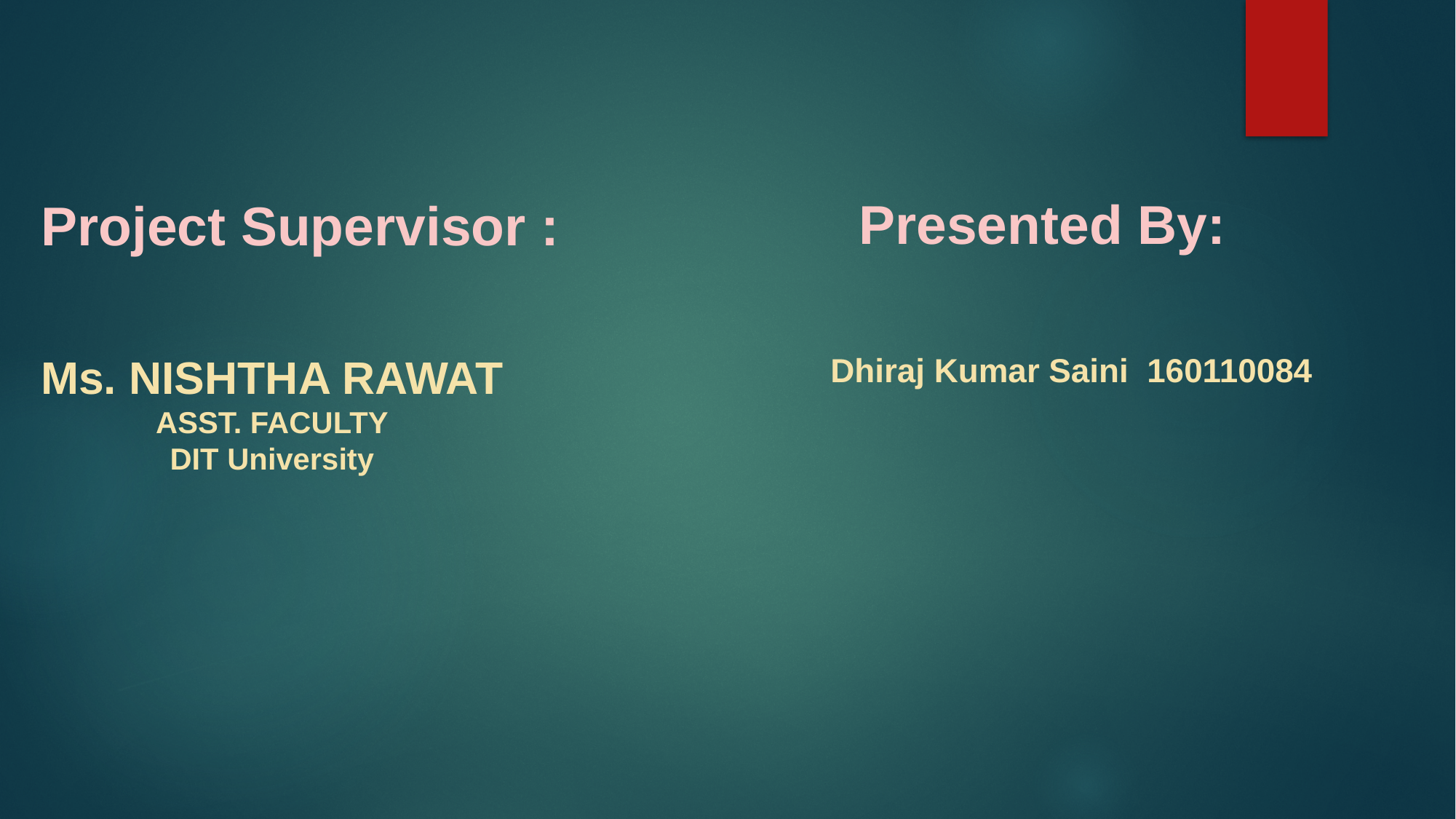

Presented By:
Project Supervisor :
Ms. NISHTHA RAWAT
ASST. FACULTY
DIT University

Dhiraj Kumar Saini  160110084